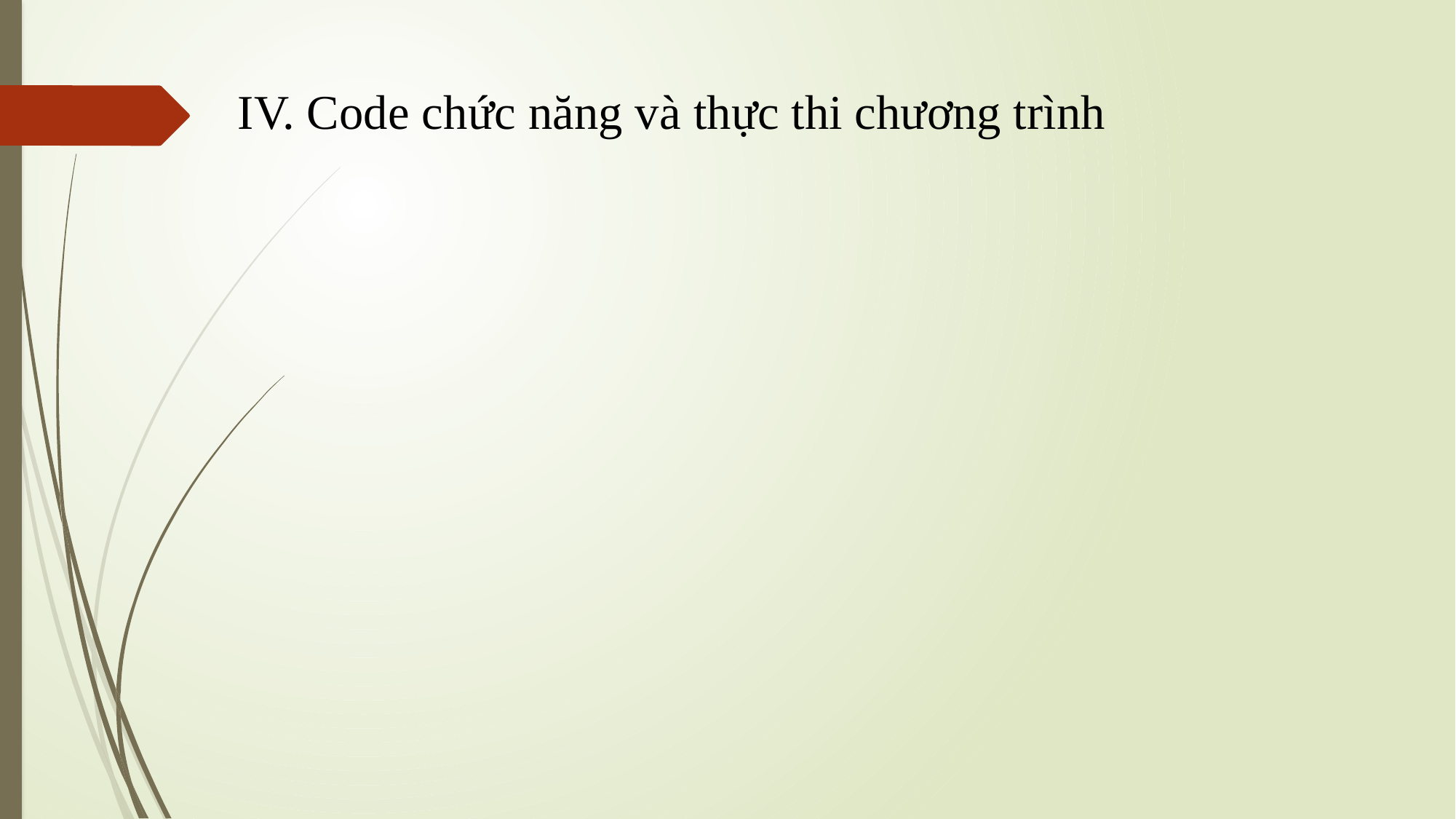

IV. Code chức năng và thực thi chương trình